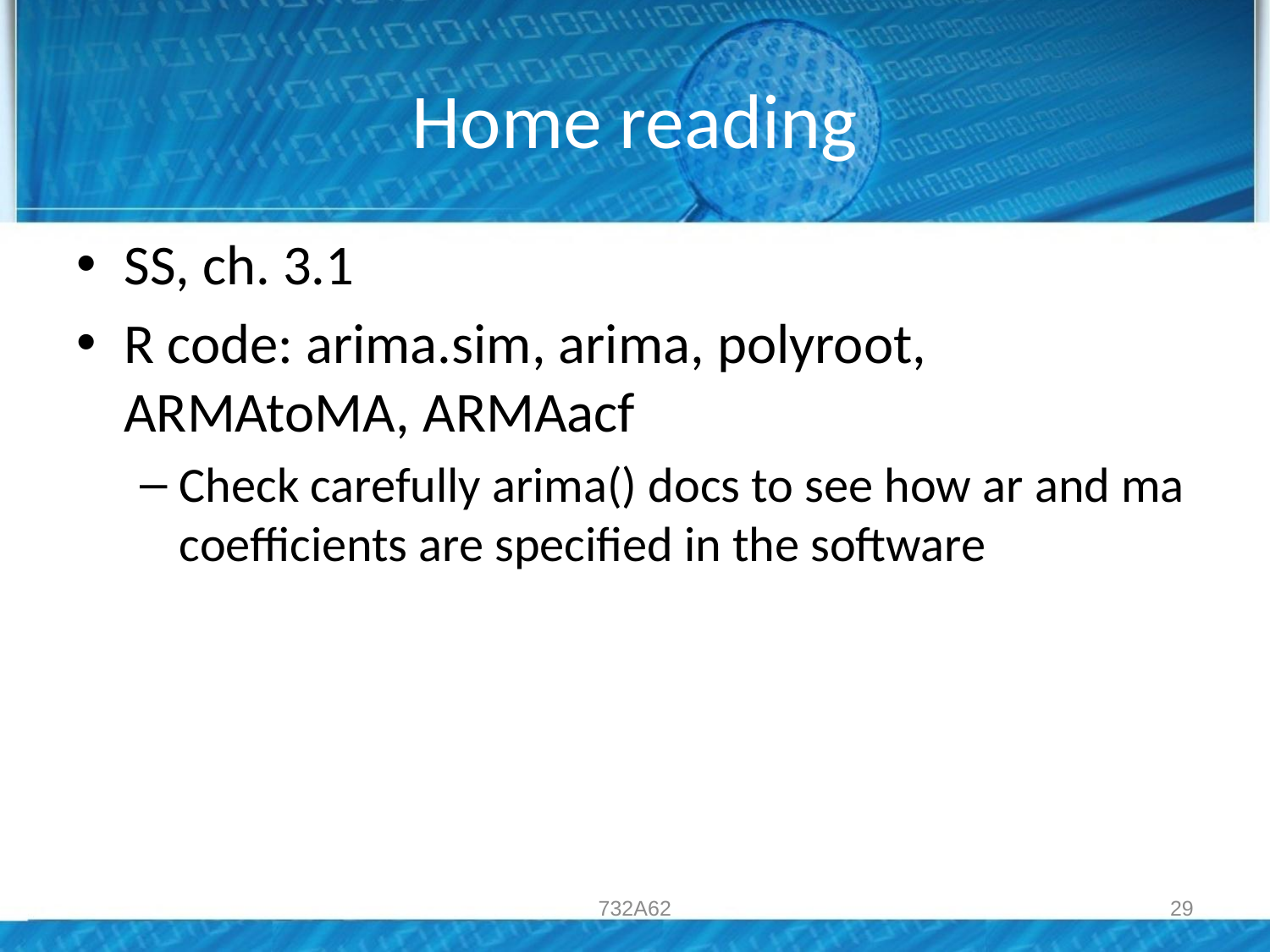

# Home reading
SS, ch. 3.1
R code: arima.sim, arima, polyroot, ARMAtoMA, ARMAacf
Check carefully arima() docs to see how ar and ma coefficients are specified in the software
732A62
29